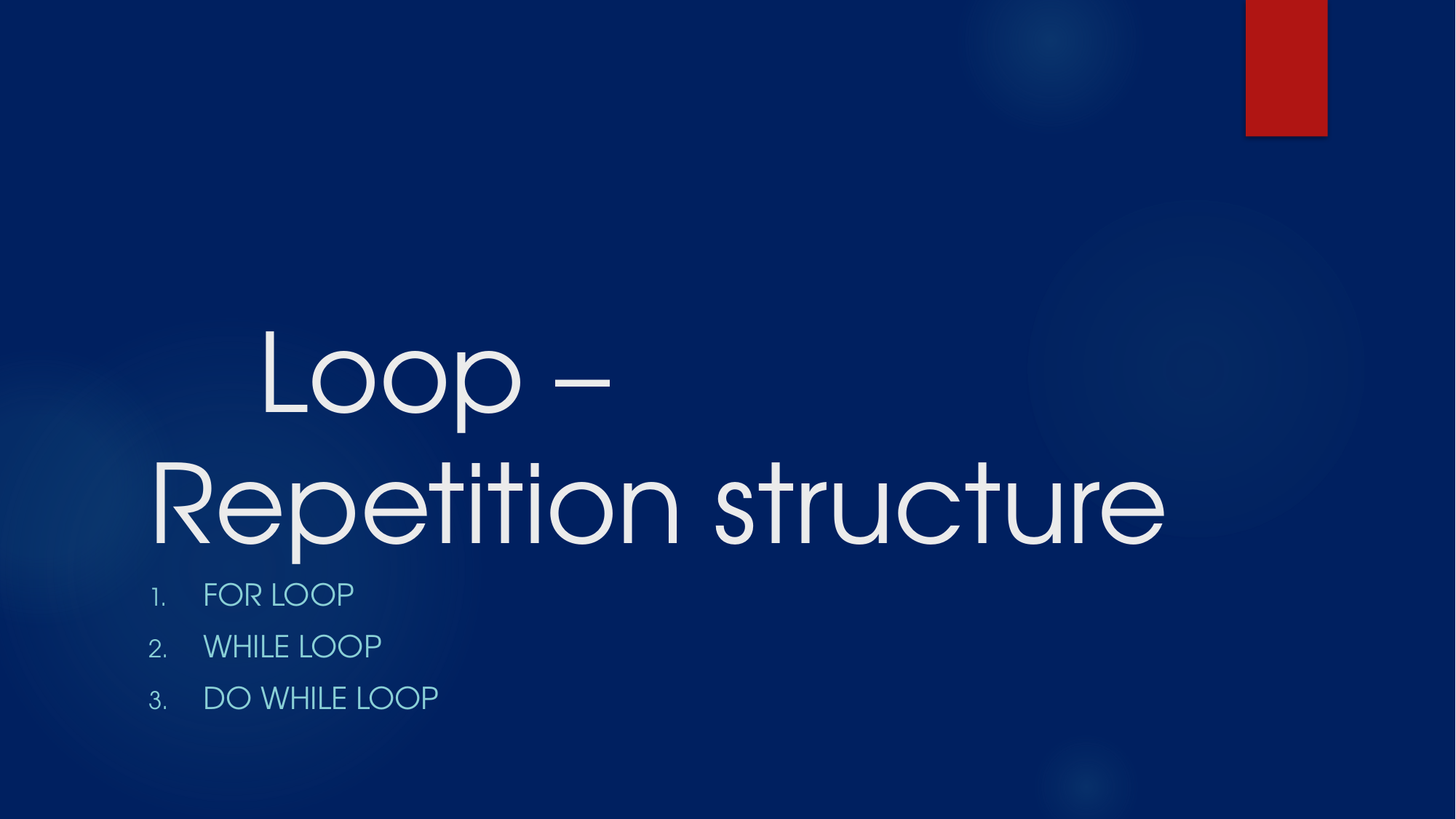

# Loop – Repetition structure
For Loop
While loop
Do while loop